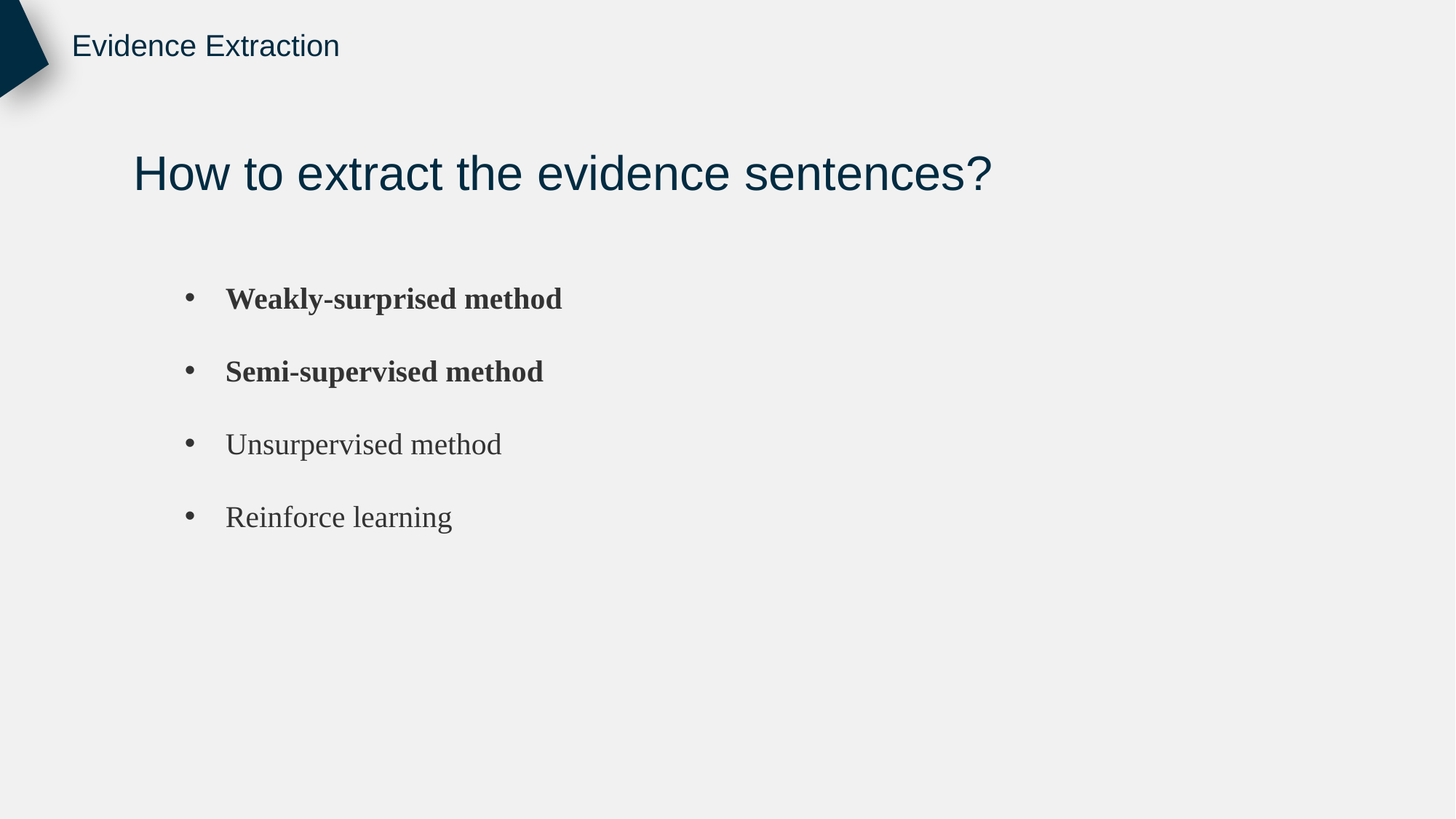

Evidence Extraction
How to extract the evidence sentences?
Weakly-surprised method
Semi-supervised method
Unsurpervised method
Reinforce learning